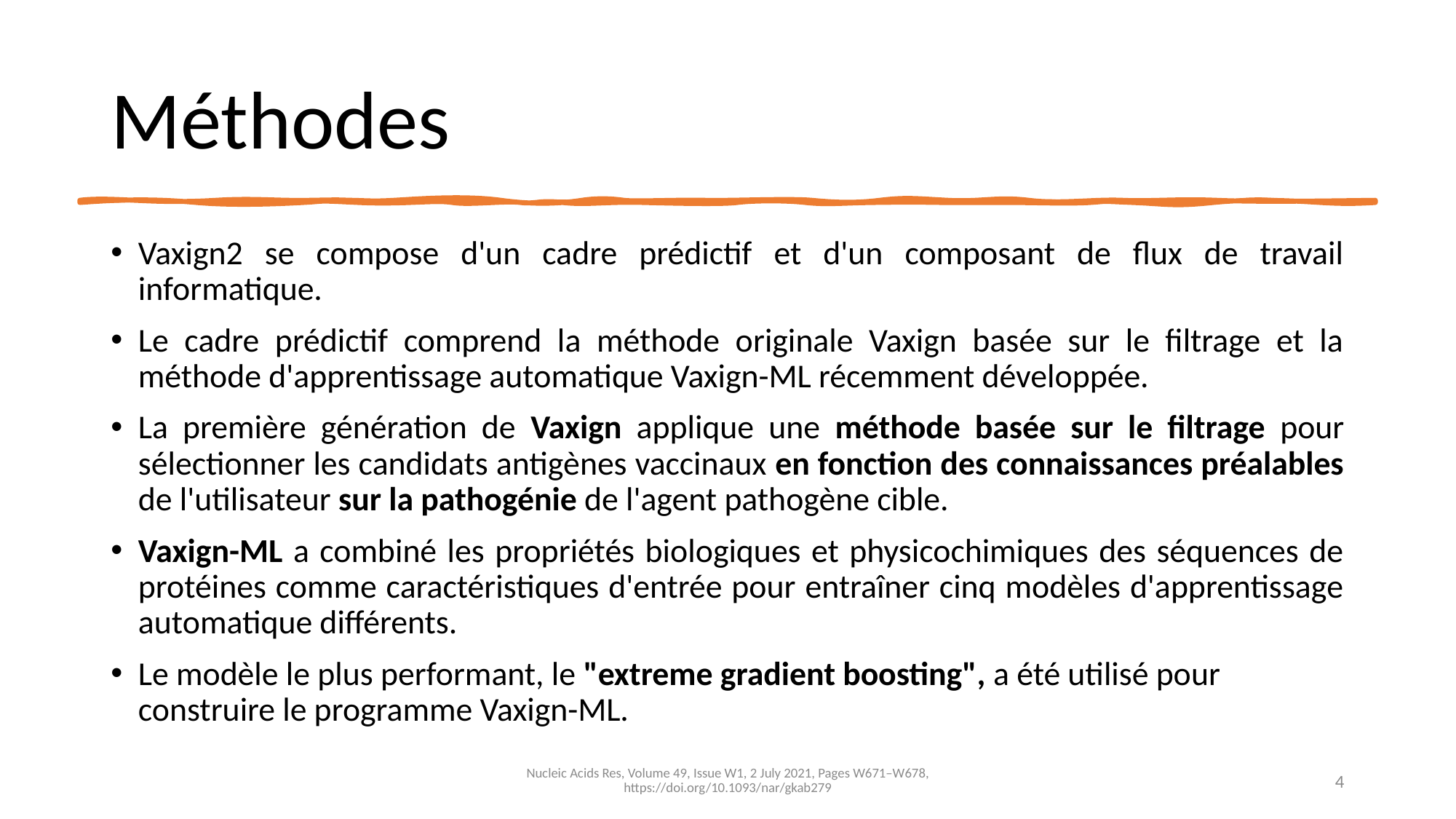

# Méthodes

Vaxign2 se compose d'un cadre prédictif et d'un composant de flux de travail informatique.
Le cadre prédictif comprend la méthode originale Vaxign basée sur le filtrage et la méthode d'apprentissage automatique Vaxign-ML récemment développée.
La première génération de Vaxign applique une méthode basée sur le filtrage pour sélectionner les candidats antigènes vaccinaux en fonction des connaissances préalables de l'utilisateur sur la pathogénie de l'agent pathogène cible.
Vaxign-ML a combiné les propriétés biologiques et physicochimiques des séquences de protéines comme caractéristiques d'entrée pour entraîner cinq modèles d'apprentissage automatique différents.
Le modèle le plus performant, le "extreme gradient boosting", a été utilisé pour construire le programme Vaxign-ML.

Nucleic Acids Res, Volume 49, Issue W1, 2 July 2021, Pages W671–W678, https://doi.org/10.1093/nar/gkab279
4